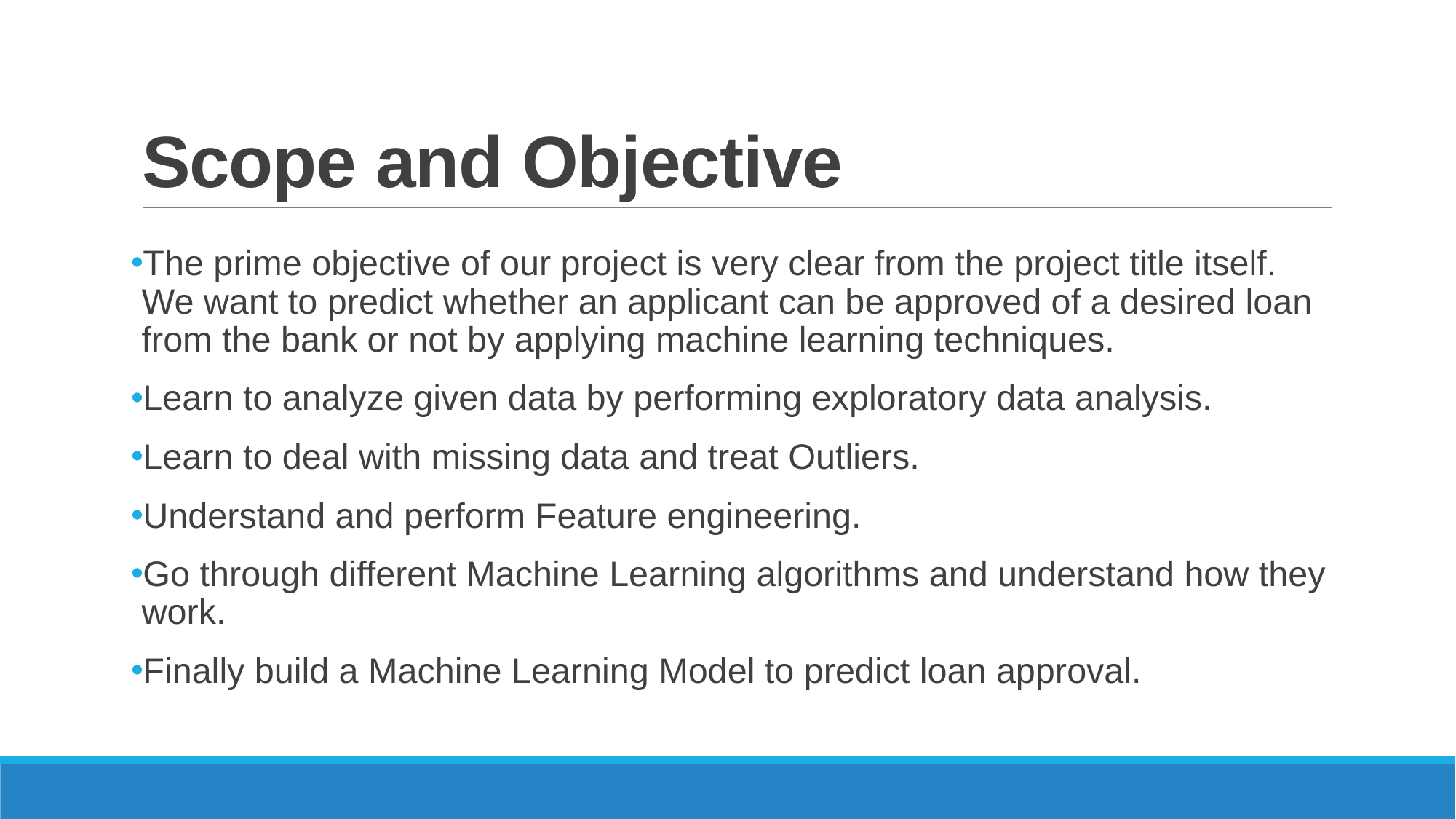

# Scope and Objective
The prime objective of our project is very clear from the project title itself. We want to predict whether an applicant can be approved of a desired loan from the bank or not by applying machine learning techniques.
Learn to analyze given data by performing exploratory data analysis.
Learn to deal with missing data and treat Outliers.
Understand and perform Feature engineering.
Go through different Machine Learning algorithms and understand how they work.
Finally build a Machine Learning Model to predict loan approval.